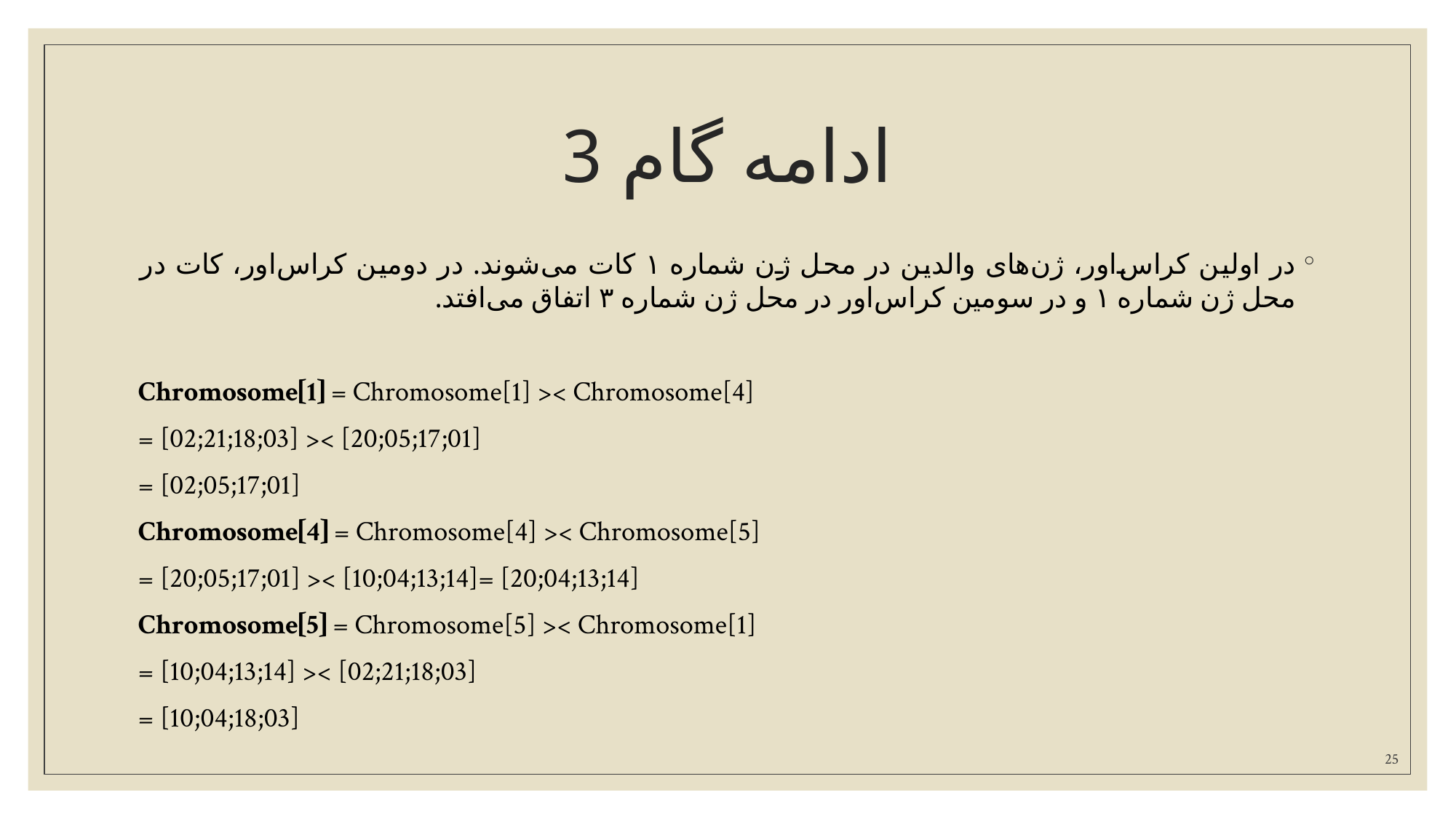

# ادامه گام 3
در اولین کراس‌اور، ژن‌های والدین در محل ژن شماره ۱ کات می‌شوند. در دومین کراس‌اور، کات در محل ژن شماره ۱ و در سومین کراس‌اور در محل ژن شماره ۳ اتفاق می‌افتد.

Chromosome[1] = Chromosome[1] >< Chromosome[4]
= [02;21;18;03] >< [20;05;17;01]
= [02;05;17;01]
Chromosome[4] = Chromosome[4] >< Chromosome[5]
= [20;05;17;01] >< [10;04;13;14]= [20;04;13;14]
Chromosome[5] = Chromosome[5] >< Chromosome[1]
= [10;04;13;14] >< [02;21;18;03]
= [10;04;18;03]
25